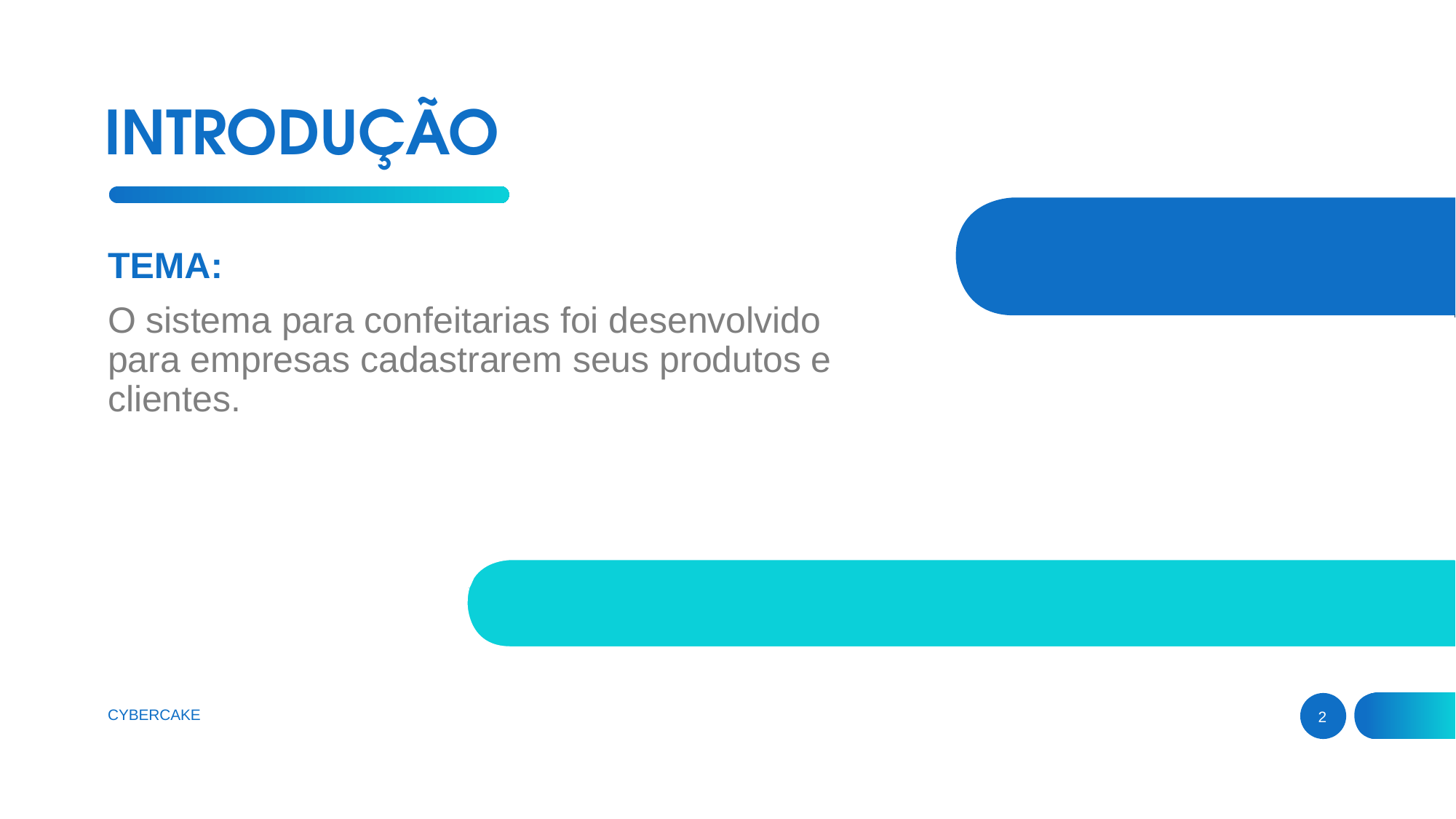

# INTRODUÇÃO
TEMA:
O sistema para confeitarias foi desenvolvido para empresas cadastrarem seus produtos e clientes.
CYBERCAKE
2